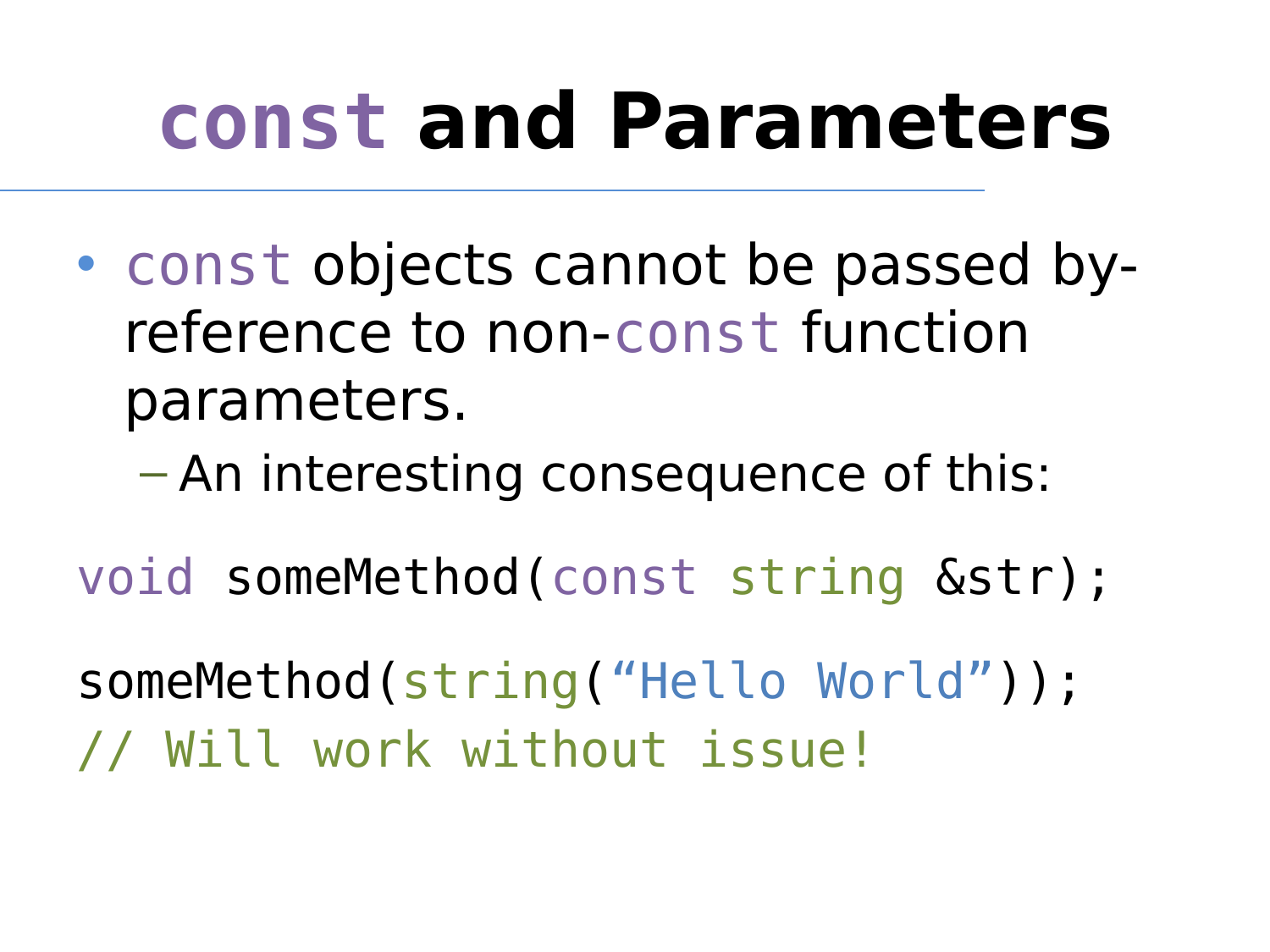

# const and Parameters
const objects cannot be passed by-reference to non-const function parameters.
An interesting consequence of this:

void someMethod(const string &str);

someMethod(string(“Hello World”));
// Will work without issue!